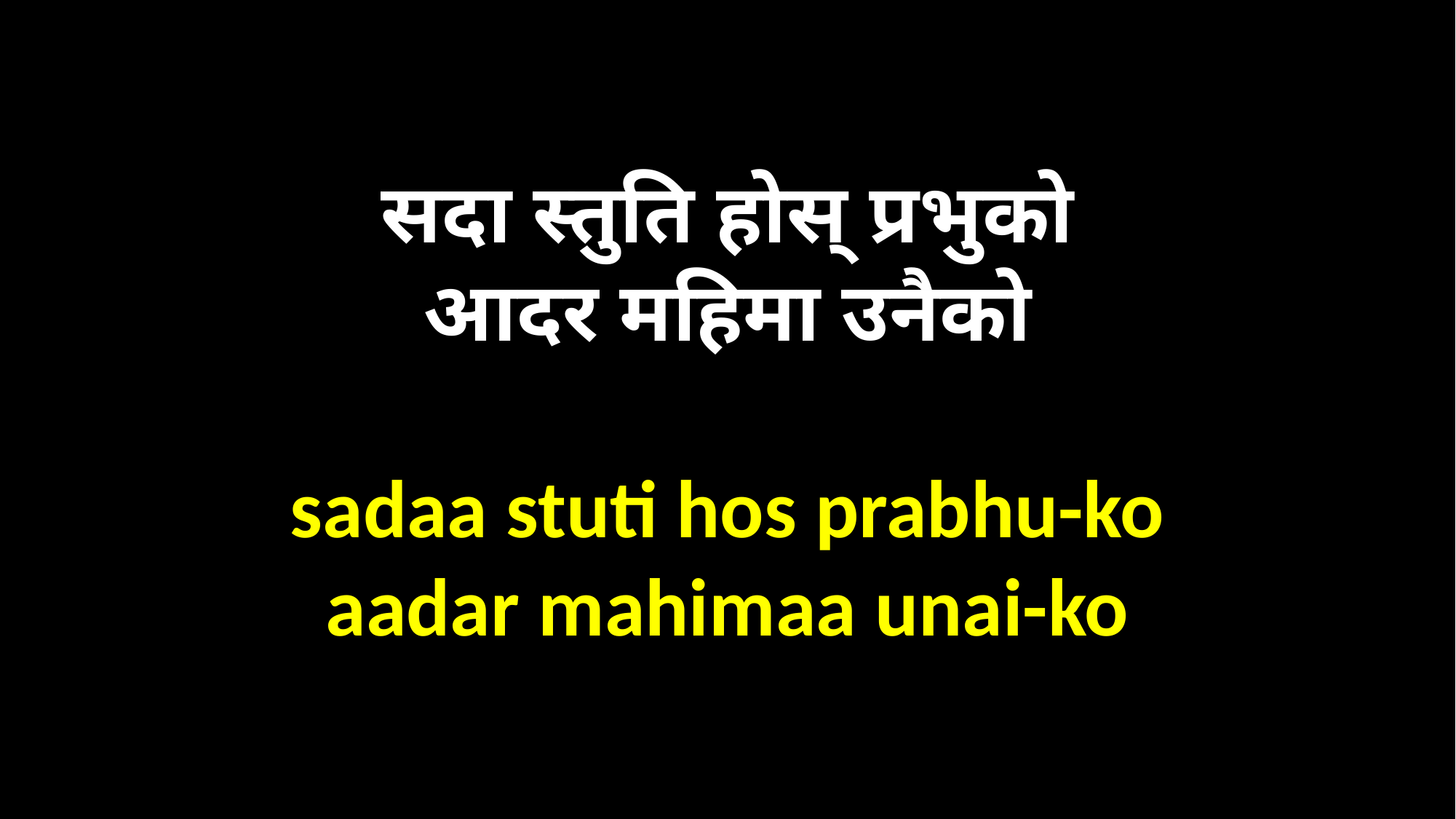

सदा स्तुति होस् प्रभुको
आदर महिमा उनैको

sadaa stuti hos prabhu-ko
aadar mahimaa unai-ko